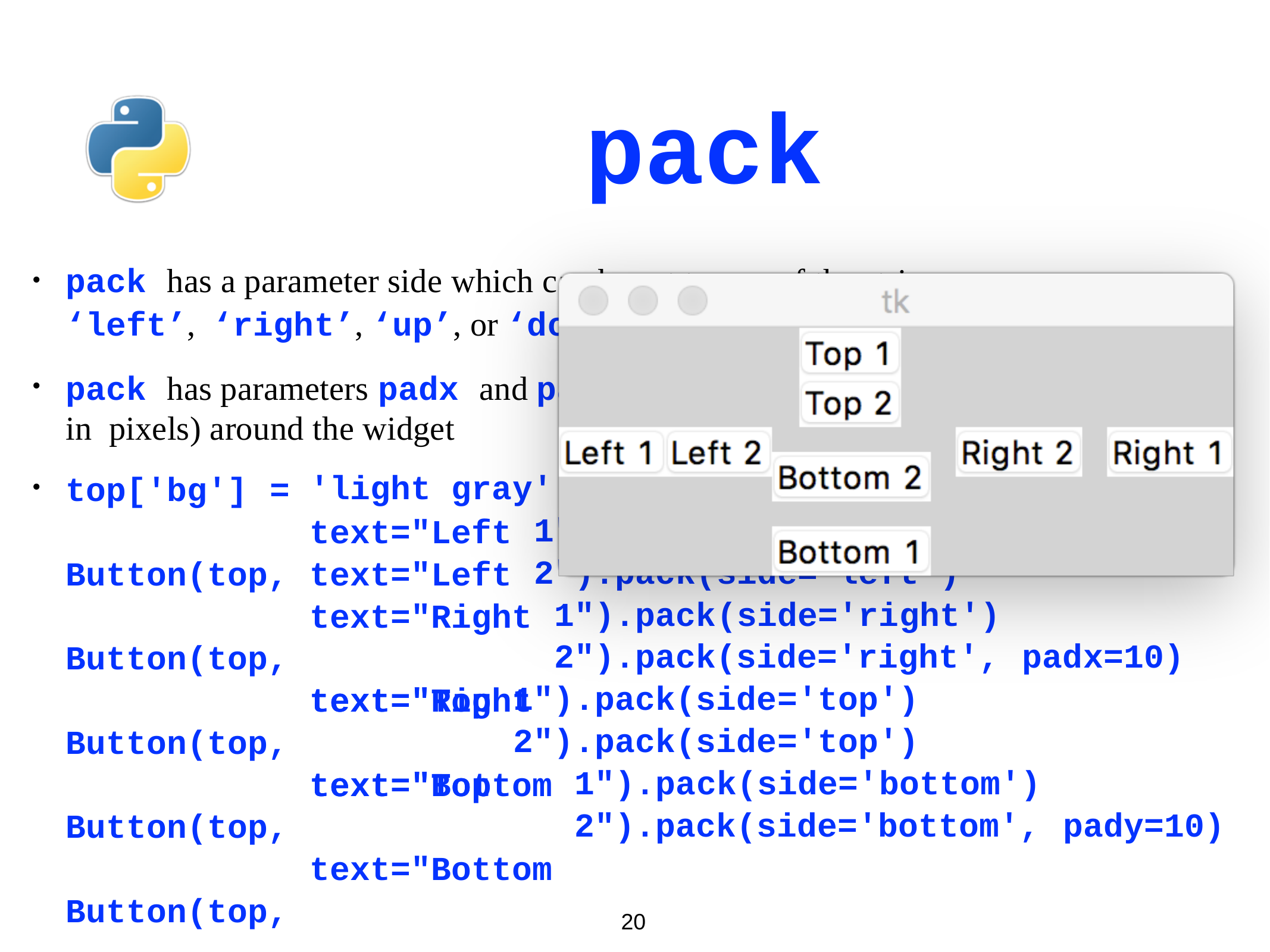

# pack

pack has a parameter side which can be set to one of the strings ‘left’,  ‘right’, ‘up’, or ‘down’
pack has parameters padx and pady that can be set to give padding (measured in  pixels) around the widget
•
•
top['bg'] =  Button(top,  Button(top,  Button(top,  Button(top,  Button(top,  Button(top,  Button(top,  Button(top,  mainloop()
'light gray'
•
text="Left  text="Left  text="Right  text="Right
1").pack(side='left')
2").pack(side='left')
1").pack(side='right')
2").pack(side='right',
padx=10)
text="Top  text="Top
1").pack(side='top')
2").pack(side='top')
text="Bottom  text="Bottom
1").pack(side='bottom')
2").pack(side='bottom',
pady=10)
20